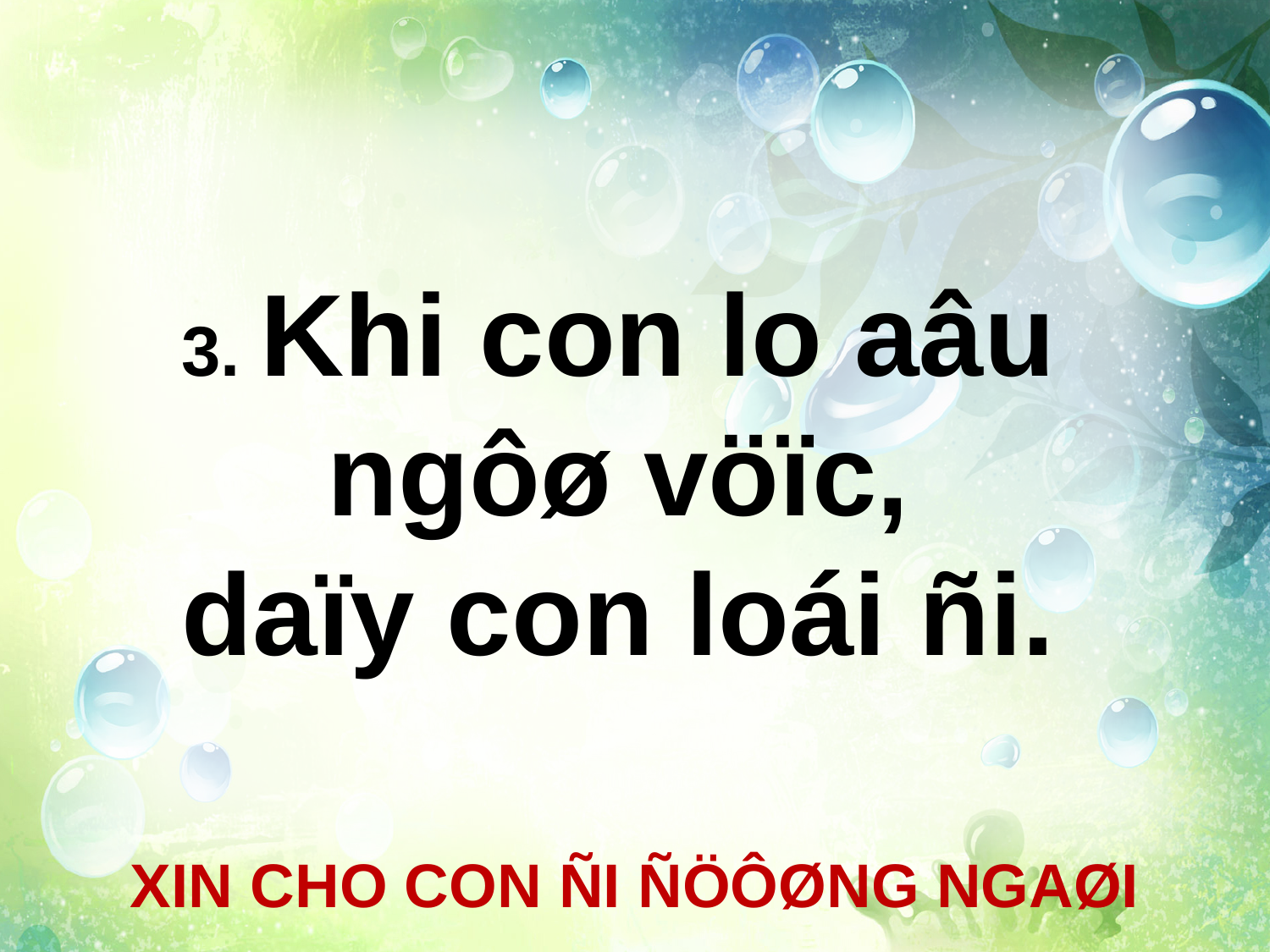

3. Khi con lo aâu
ngôø vöïc,
daïy con loái ñi.
XIN CHO CON ÑI ÑÖÔØNG NGAØI